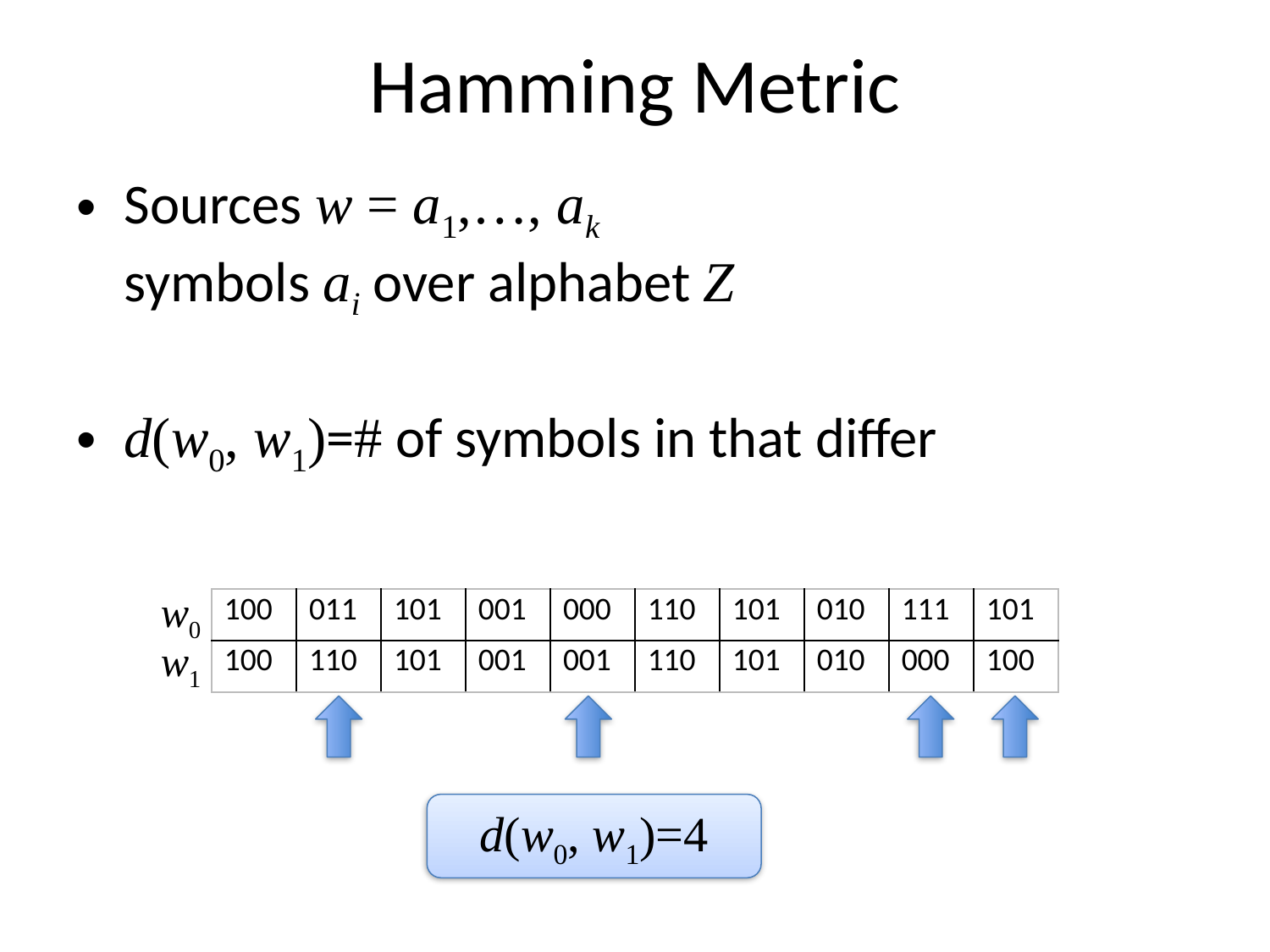

# Hamming Metric
Sources w = a1,…, ak
symbols ai over alphabet Z
d(w0, w1)=# of symbols in that differ
w0
| 100 | 011 | 101 | 001 | 000 | 110 | 101 | 010 | 111 | 101 |
| --- | --- | --- | --- | --- | --- | --- | --- | --- | --- |
| 100 | 110 | 101 | 001 | 001 | 110 | 101 | 010 | 000 | 100 |
w1

d(w0, w1)=4